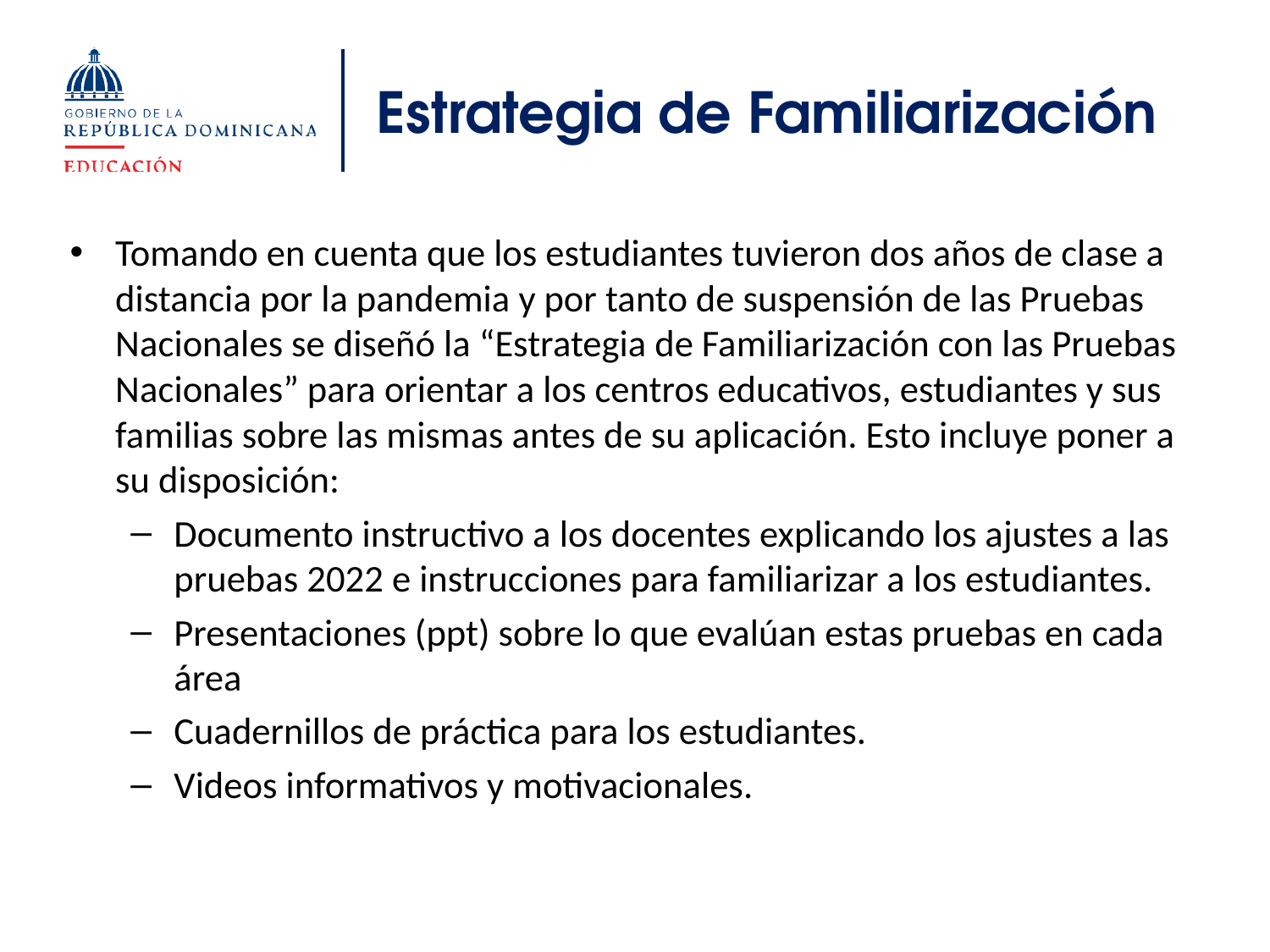

# Estrategia de Familiarización
Tomando en cuenta que los estudiantes tuvieron dos años de clase a distancia por la pandemia y por tanto de suspensión de las Pruebas Nacionales se diseñó la “Estrategia de Familiarización con las Pruebas Nacionales” para orientar a los centros educativos, estudiantes y sus familias sobre las mismas antes de su aplicación. Esto incluye poner a su disposición:
Documento instructivo a los docentes explicando los ajustes a las pruebas 2022 e instrucciones para familiarizar a los estudiantes.
Presentaciones (ppt) sobre lo que evalúan estas pruebas en cada área
Cuadernillos de práctica para los estudiantes.
Videos informativos y motivacionales.